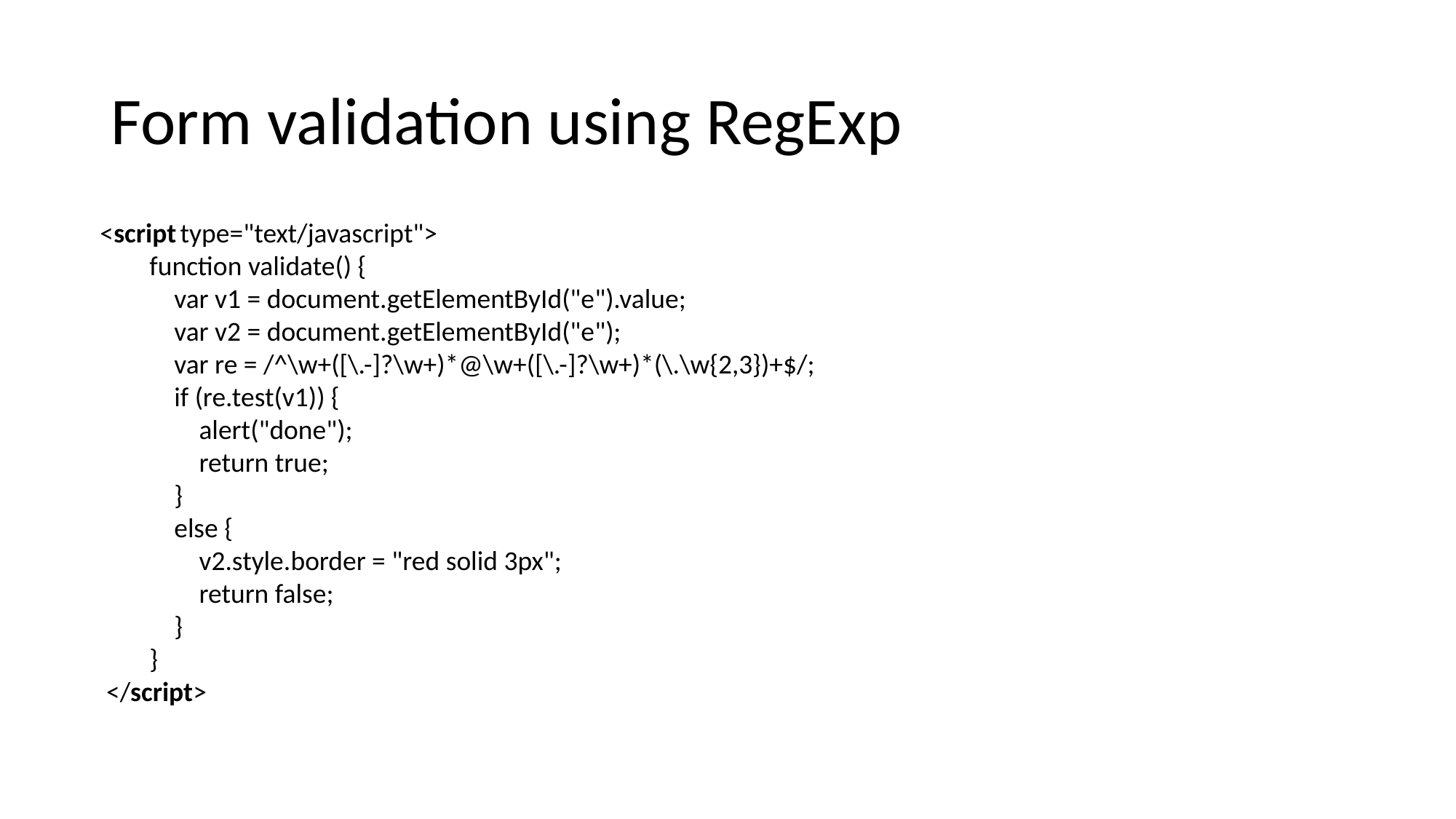

# Form validation using RegExp
<script type="text/javascript">
        function validate() {
            var v1 = document.getElementById("e").value;
            var v2 = document.getElementById("e");
            var re = /^\w+([\.-]?\w+)*@\w+([\.-]?\w+)*(\.\w{2,3})+$/;
            if (re.test(v1)) {
                alert("done");
                return true;
            }
            else {
                v2.style.border = "red solid 3px";
                return false;
            }
        }
 </script>